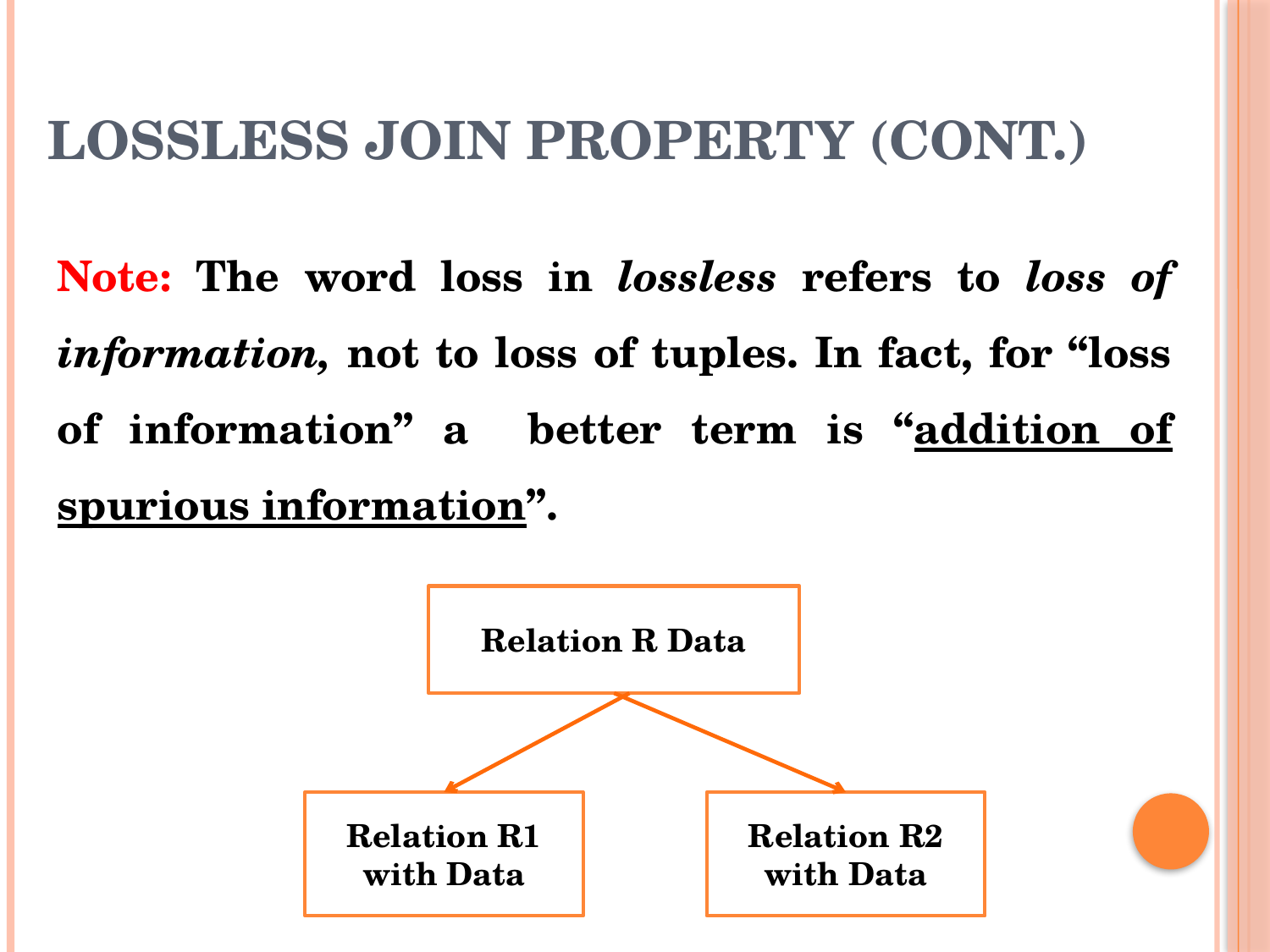

# Lossless Join Property (Cont.)
Note: The word loss in lossless refers to loss of information, not to loss of tuples. In fact, for “loss of information” a  better term is “addition of spurious information”.

Relation R Data
Relation R1 with Data
Relation R2 with Data